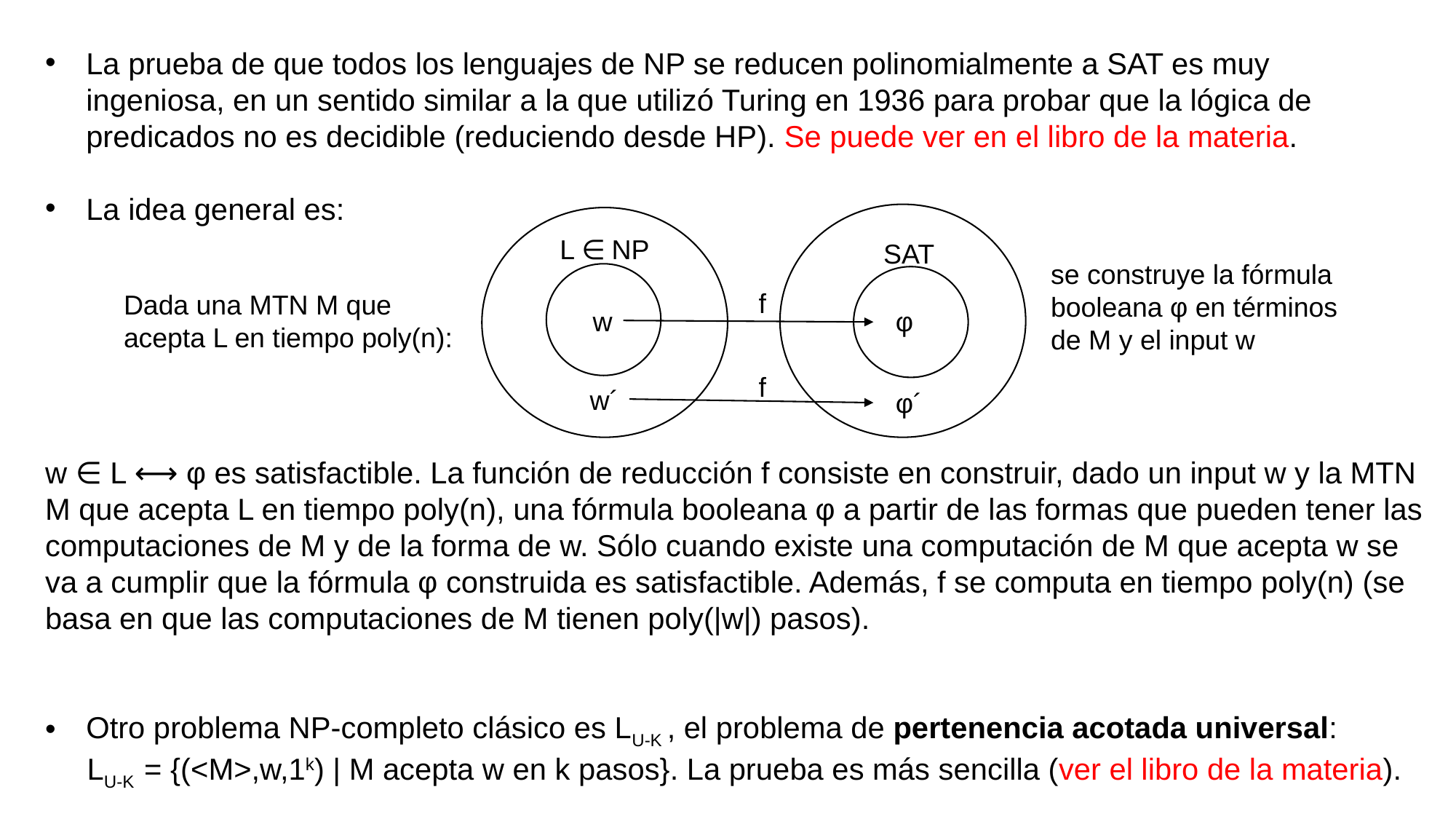

La prueba de que todos los lenguajes de NP se reducen polinomialmente a SAT es muy ingeniosa, en un sentido similar a la que utilizó Turing en 1936 para probar que la lógica de predicados no es decidible (reduciendo desde HP). Se puede ver en el libro de la materia.

La idea general es:

L ∈ NP
SAT
se construye la fórmula
booleana φ en términos
de M y el input w

f
Dada una MTN M que
acepta L en tiempo poly(n):
w
φ
f
w´
φ´
w ∈ L ⟷ φ es satisfactible. La función de reducción f consiste en construir, dado un input w y la MTN M que acepta L en tiempo poly(n), una fórmula booleana φ a partir de las formas que pueden tener las computaciones de M y de la forma de w. Sólo cuando existe una computación de M que acepta w se va a cumplir que la fórmula φ construida es satisfactible. Además, f se computa en tiempo poly(n) (se basa en que las computaciones de M tienen poly(|w|) pasos).

Otro problema NP-completo clásico es LU-K , el problema de pertenencia acotada universal:
     LU-K  = {(<M>,w,1k) | M acepta w en k pasos}. La prueba es más sencilla (ver el libro de la materia).